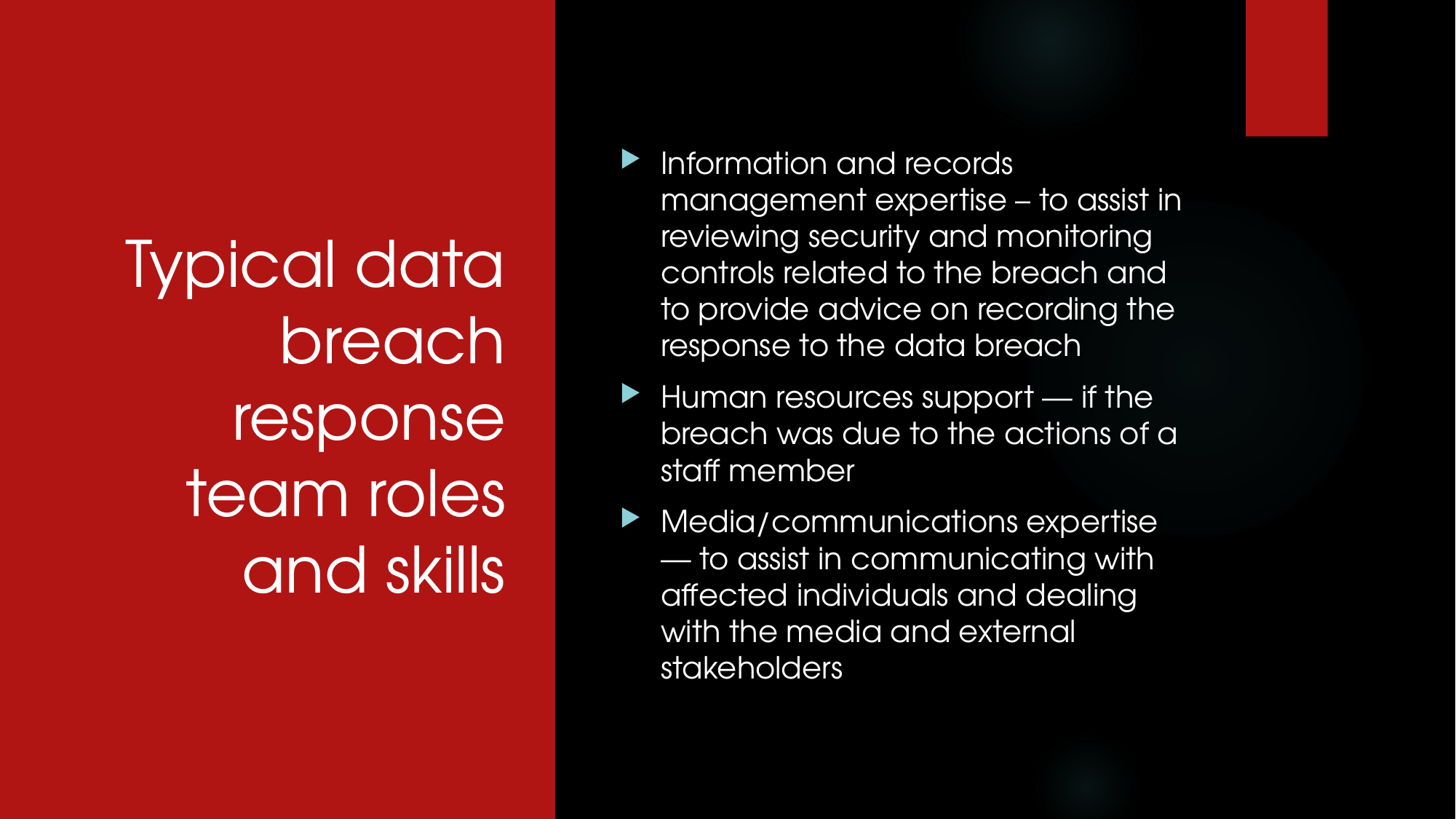

# Typical data breach response team roles and skills
Information and records management expertise – to assist in reviewing security and monitoring controls related to the breach and to provide advice on recording the response to the data breach
Human resources support — if the breach was due to the actions of a staff member
Media/communications expertise — to assist in communicating with affected individuals and dealing with the media and external stakeholders